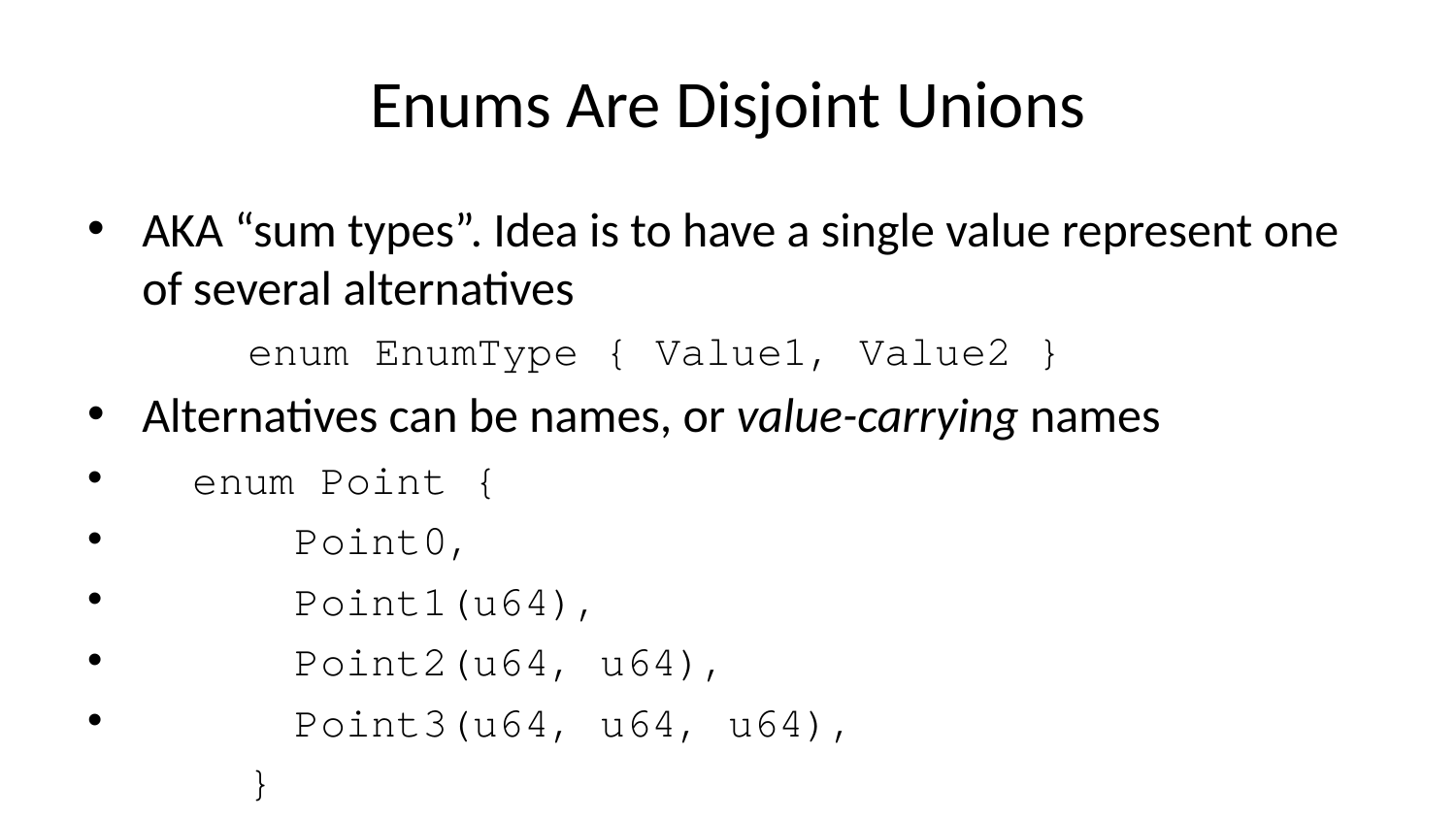

# Enums Are Disjoint Unions
AKA “sum types”. Idea is to have a single value represent one of several alternatives
  enum EnumType { Value1, Value2 }
Alternatives can be names, or value-carrying names
  enum Point {
      Point0,
      Point1(u64),
      Point2(u64, u64),
      Point3(u64, u64, u64),
  }